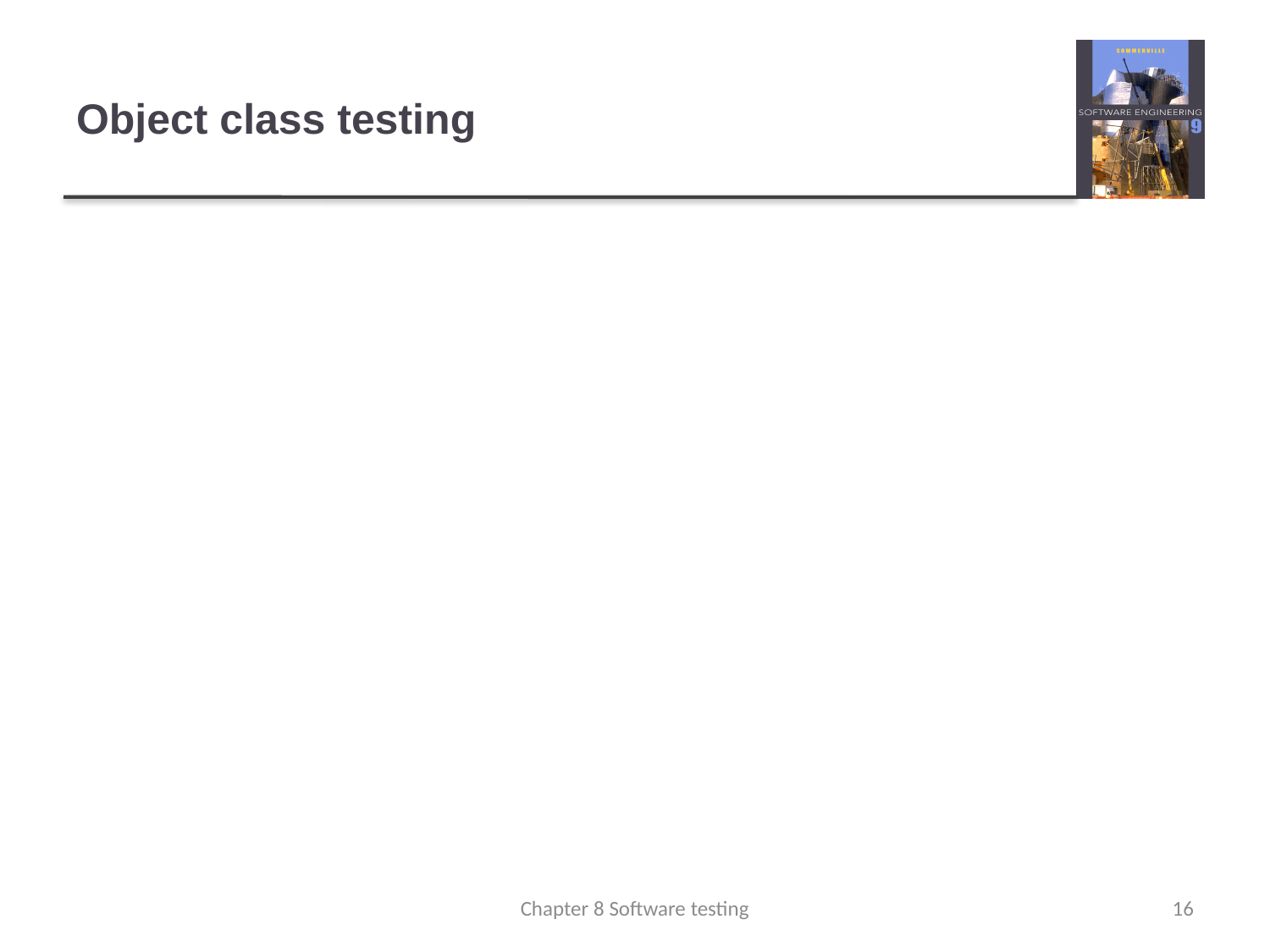

# Object class testing
Complete test coverage of a class involves
Testing all operations associated with an object
Setting and interrogating(cross-examine) all object attributes
Exercising the object in all possible states.
Inheritance makes it more difficult to design object class tests as the information to be tested is not localised.
Chapter 8 Software testing
16